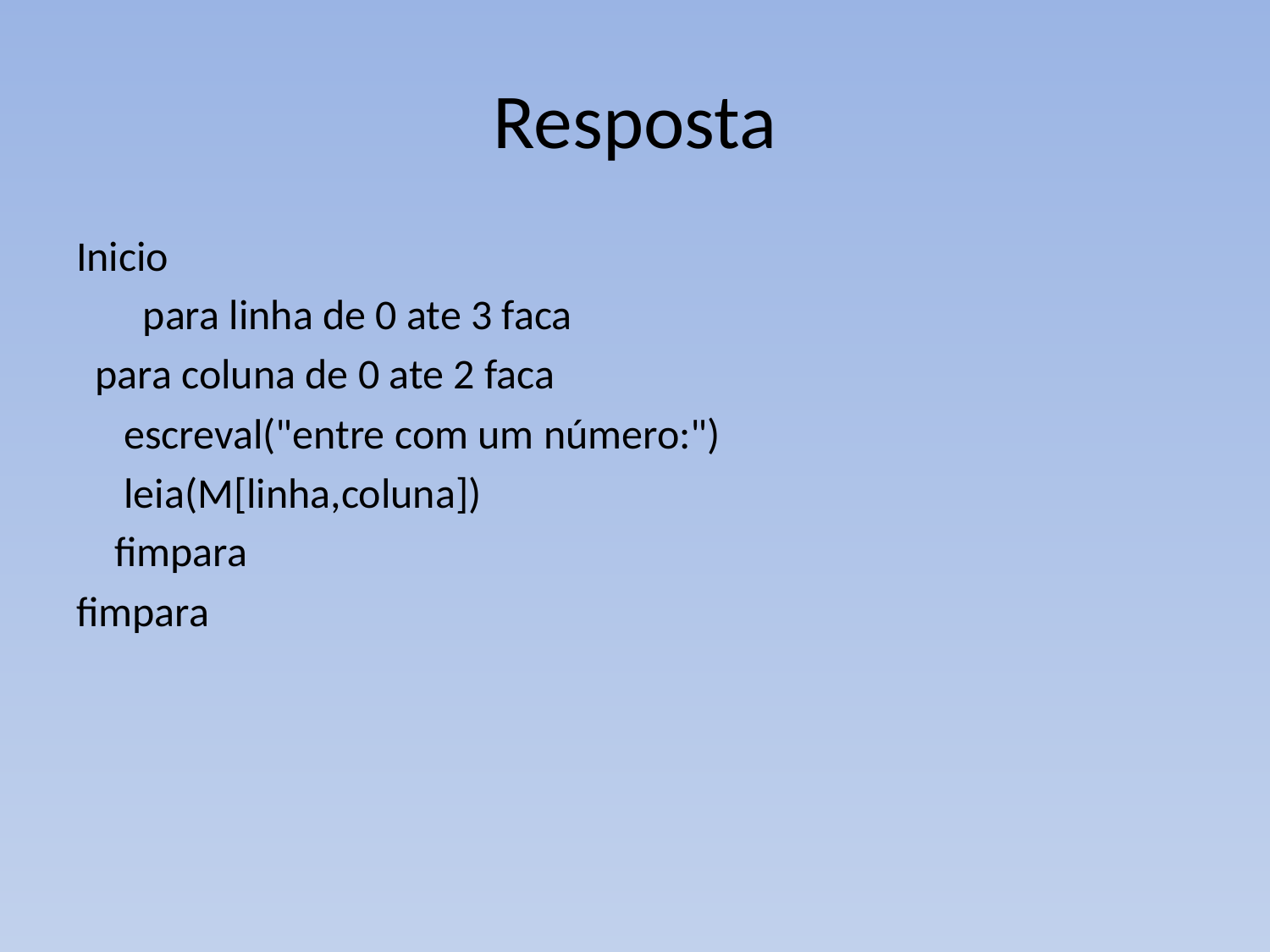

# Resposta
Inicio
       para linha de 0 ate 3 faca
  para coluna de 0 ate 2 faca
	escreval("entre com um número:")
	leia(M[linha,coluna])
    fimpara
fimpara